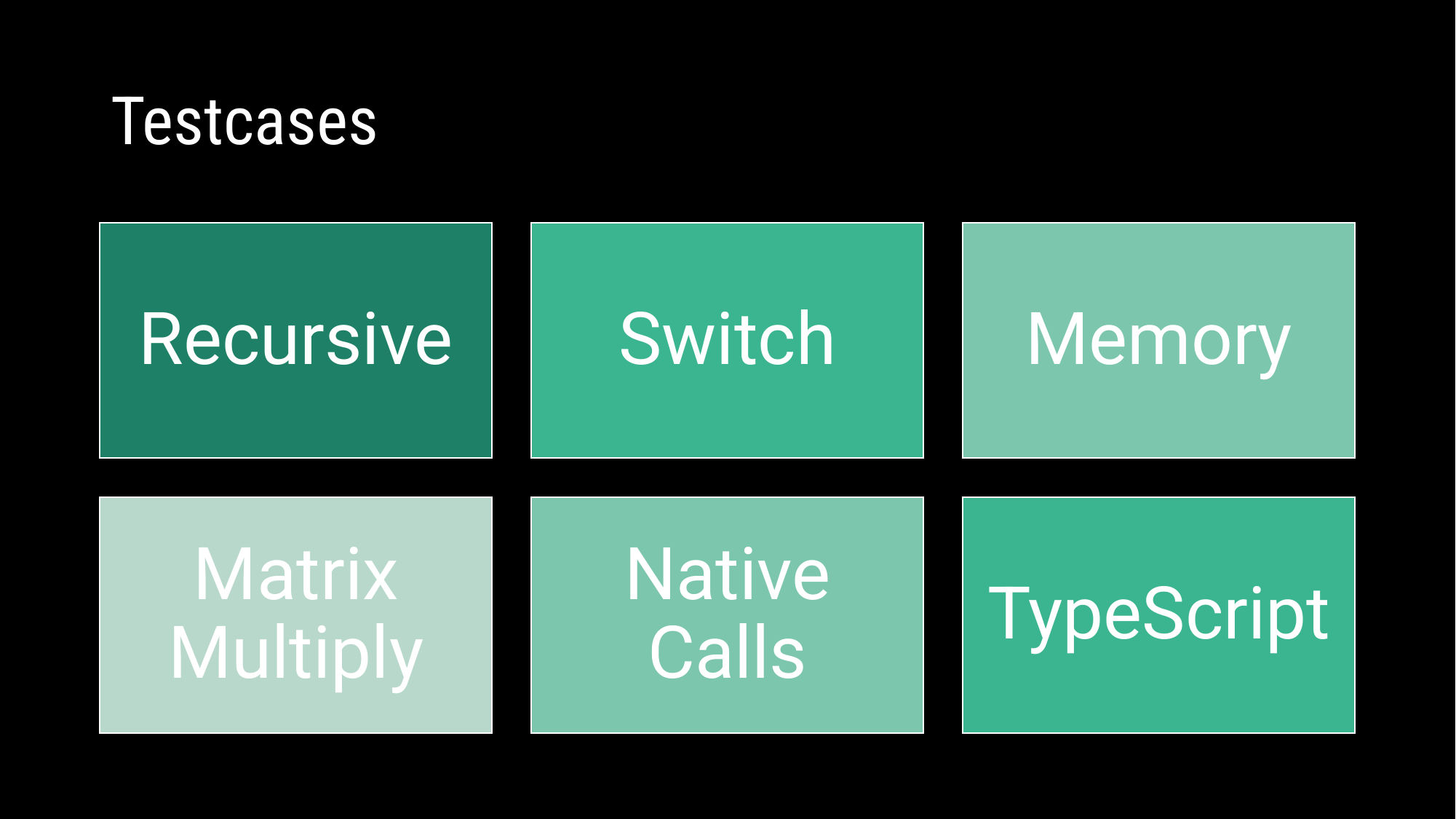

# Testcases
Recursive
Switch
Memory
Matrix Multiply
Native Calls
TypeScript